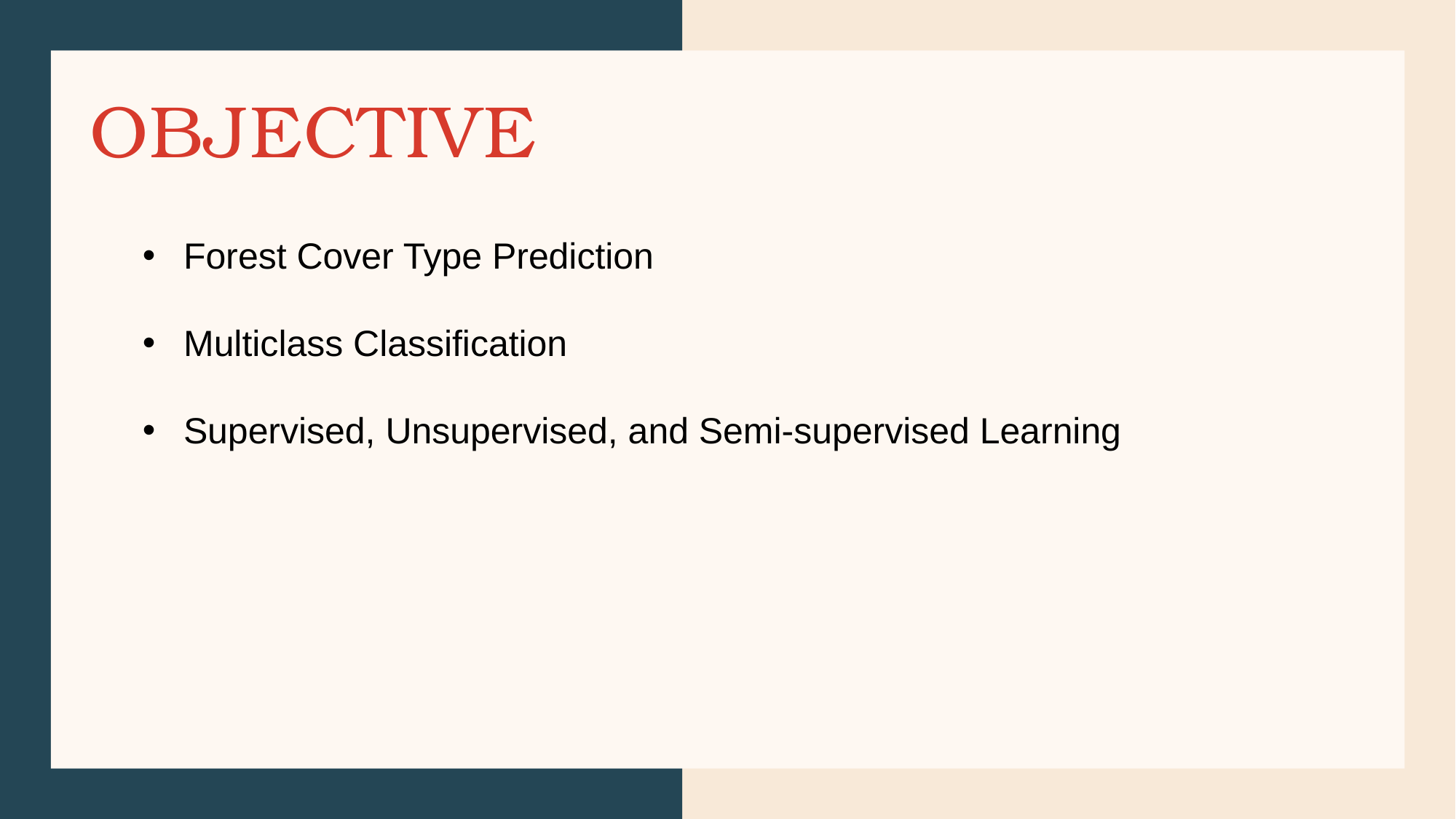

# Objective
Forest Cover Type Prediction

Multiclass Classification

Supervised, Unsupervised, and Semi-supervised Learning